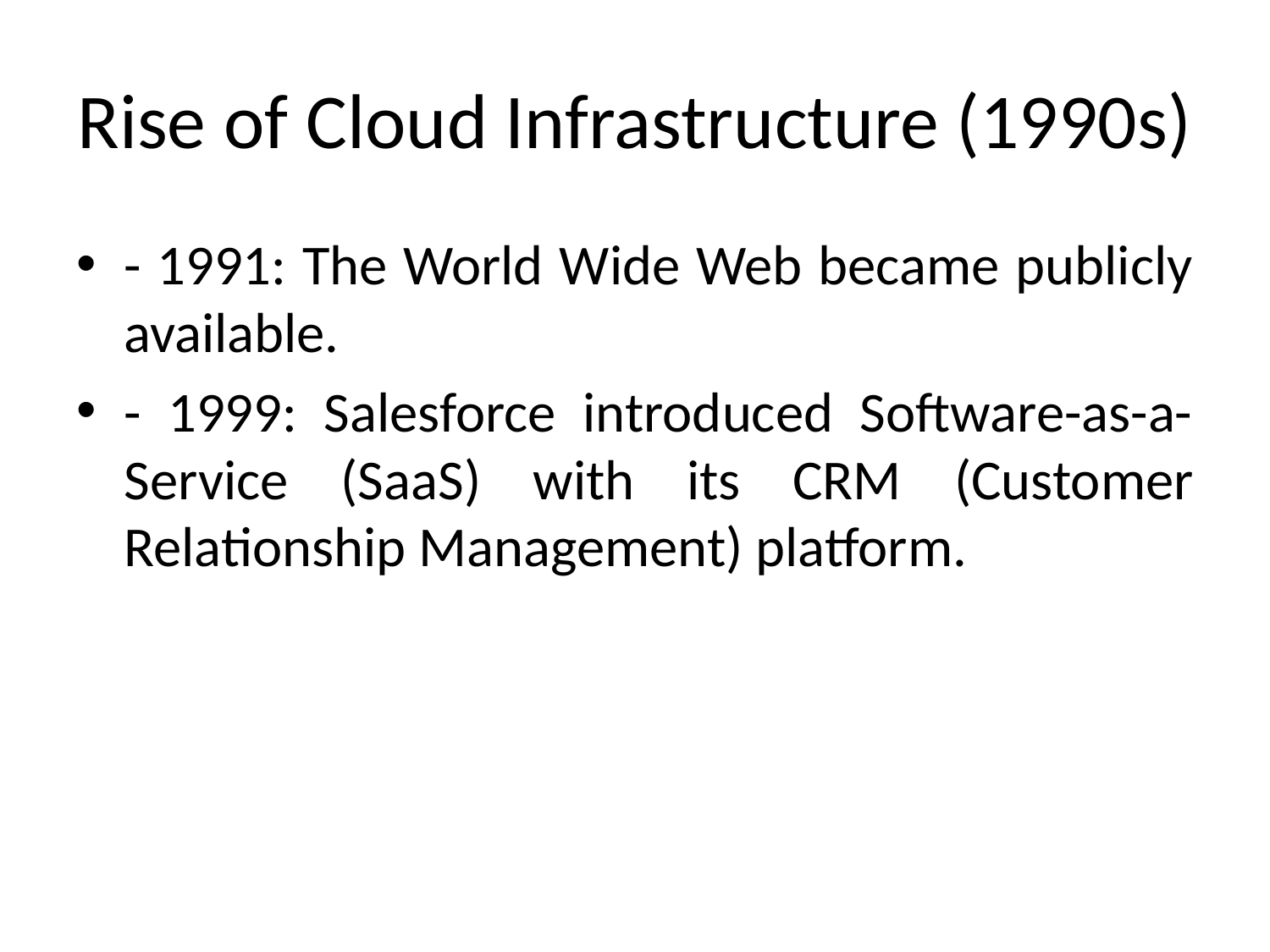

# Rise of Cloud Infrastructure (1990s)
- 1991: The World Wide Web became publicly available.
- 1999: Salesforce introduced Software-as-a-Service (SaaS) with its CRM (Customer Relationship Management) platform.